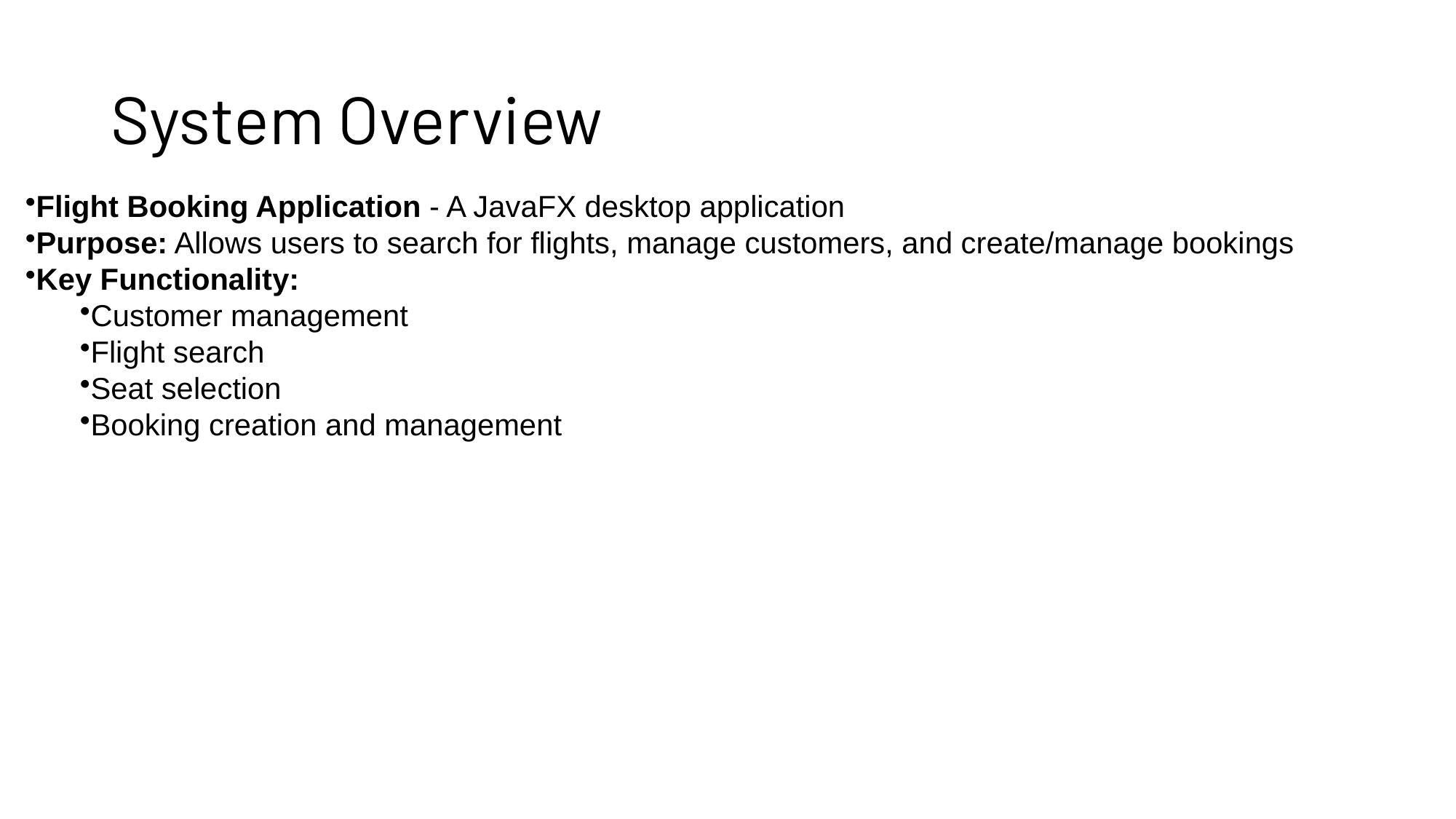

# System Overview
Flight Booking Application - A JavaFX desktop application
Purpose: Allows users to search for flights, manage customers, and create/manage bookings
Key Functionality:
Customer management
Flight search
Seat selection
Booking creation and management